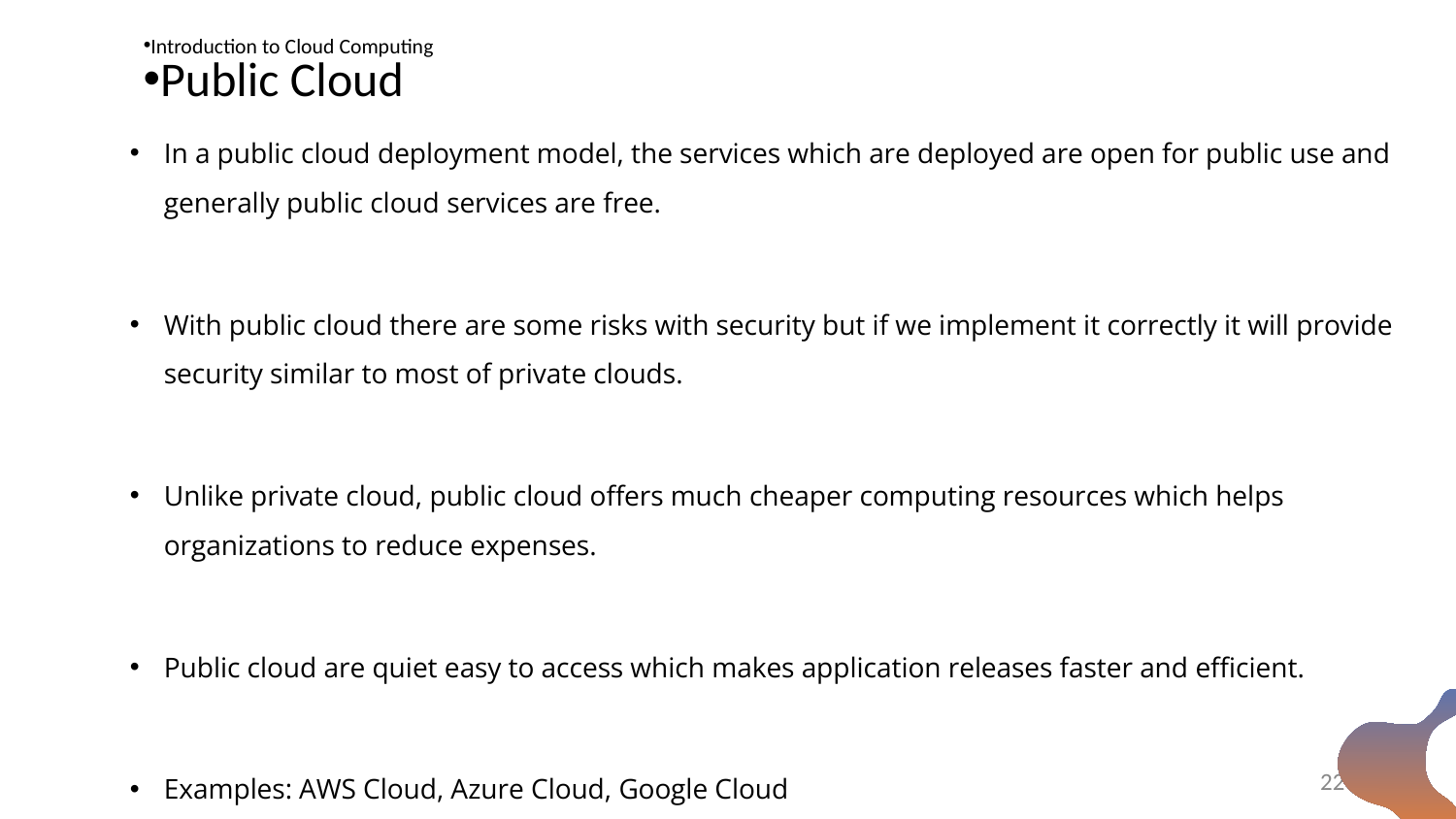

Introduction to Cloud Computing
Public Cloud
#
In a public cloud deployment model, the services which are deployed are open for public use and generally public cloud services are free.

With public cloud there are some risks with security but if we implement it correctly it will provide security similar to most of private clouds.

Unlike private cloud, public cloud offers much cheaper computing resources which helps organizations to reduce expenses.

Public cloud are quiet easy to access which makes application releases faster and efficient.

Examples: AWS Cloud, Azure Cloud, Google Cloud

22